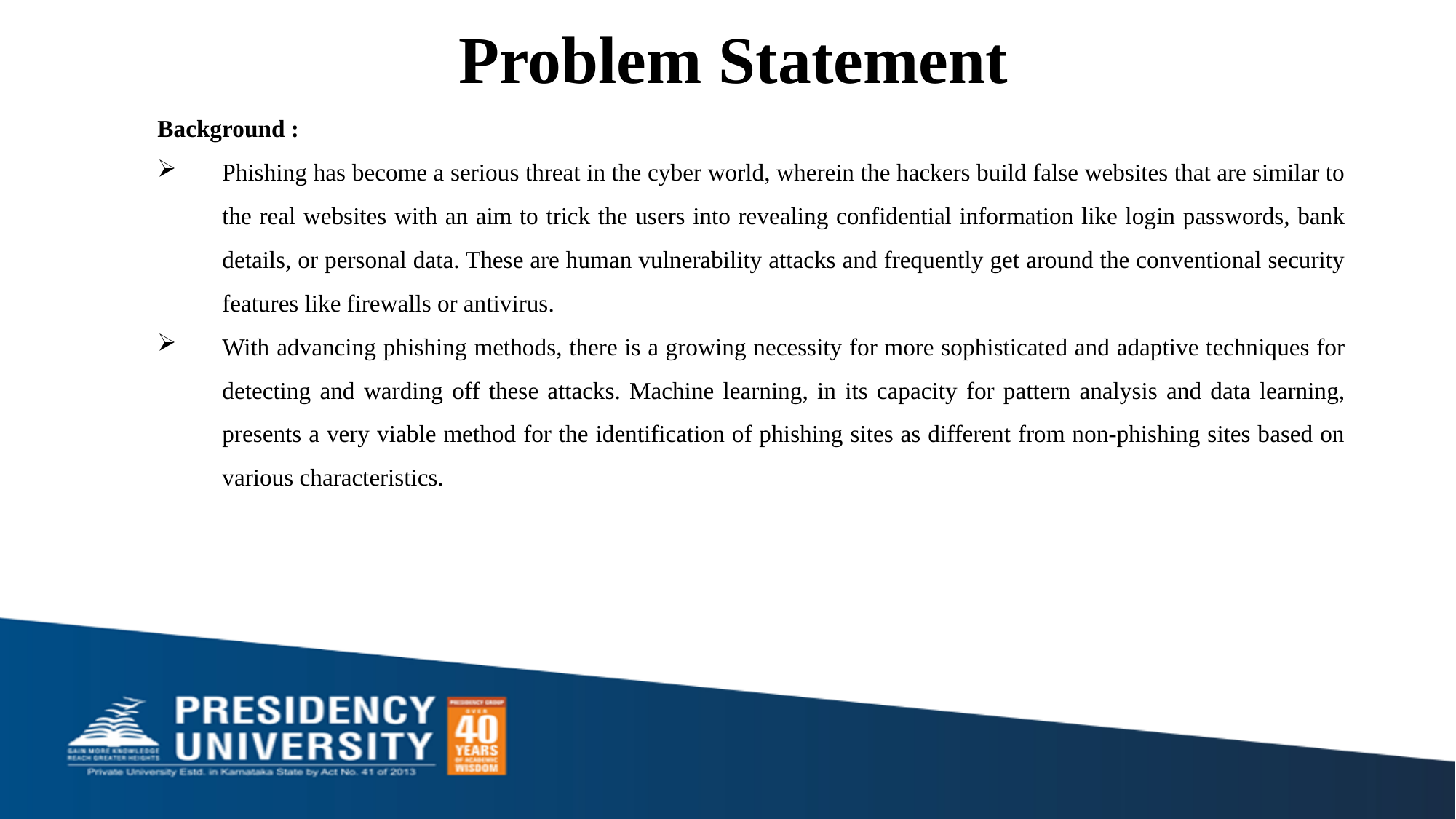

# Problem Statement
Background :
Phishing has become a serious threat in the cyber world, wherein the hackers build false websites that are similar to the real websites with an aim to trick the users into revealing confidential information like login passwords, bank details, or personal data. These are human vulnerability attacks and frequently get around the conventional security features like firewalls or antivirus.
With advancing phishing methods, there is a growing necessity for more sophisticated and adaptive techniques for detecting and warding off these attacks. Machine learning, in its capacity for pattern analysis and data learning, presents a very viable method for the identification of phishing sites as different from non-phishing sites based on various characteristics.